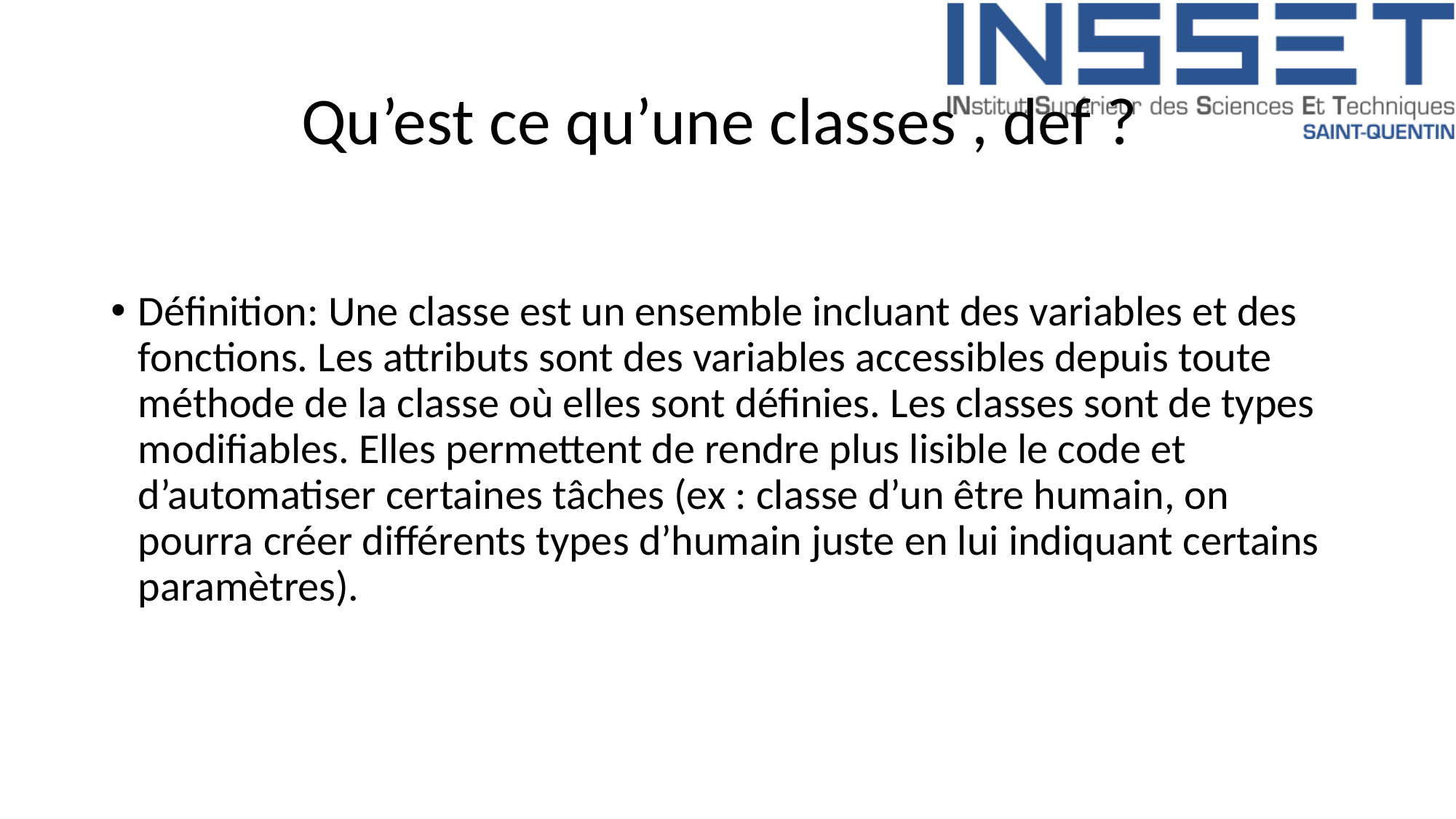

# Qu’est ce qu’une classes , def ?

Définition: Une classe est un ensemble incluant des variables et des fonctions. Les attributs sont des variables accessibles depuis toute méthode de la classe où elles sont définies. Les classes sont de types modifiables. Elles permettent de rendre plus lisible le code et d’automatiser certaines tâches (ex : classe d’un être humain, on pourra créer différents types d’humain juste en lui indiquant certains paramètres).